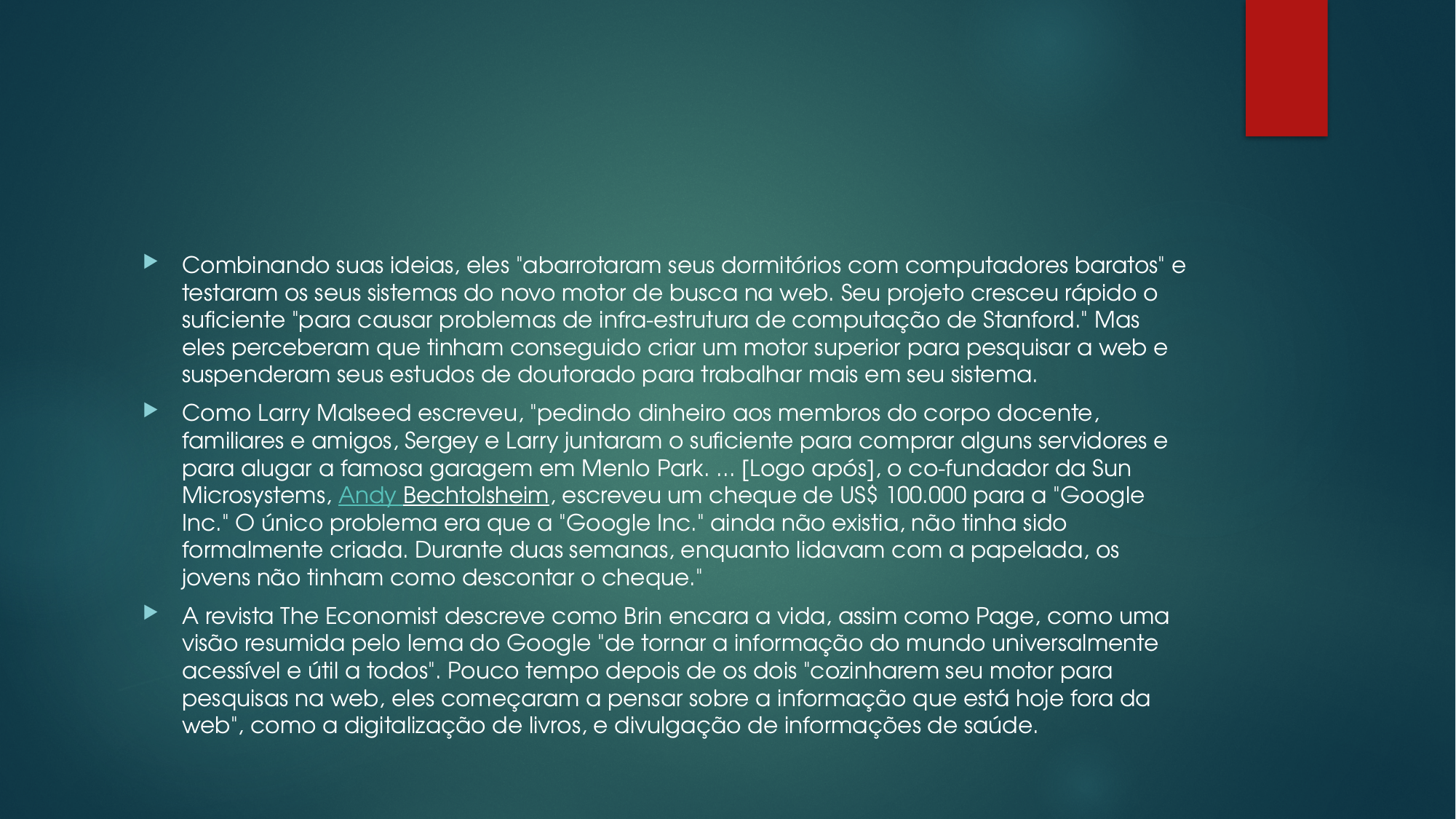

#
Combinando suas ideias, eles "abarrotaram seus dormitórios com computadores baratos" e testaram os seus sistemas do novo motor de busca na web. Seu projeto cresceu rápido o suficiente "para causar problemas de infra-estrutura de computação de Stanford." Mas eles perceberam que tinham conseguido criar um motor superior para pesquisar a web e suspenderam seus estudos de doutorado para trabalhar mais em seu sistema.
Como Larry Malseed escreveu, "pedindo dinheiro aos membros do corpo docente, familiares e amigos, Sergey e Larry juntaram o suficiente para comprar alguns servidores e para alugar a famosa garagem em Menlo Park. ... [Logo após], o co-fundador da Sun Microsystems, Andy Bechtolsheim, escreveu um cheque de US$ 100.000 para a "Google Inc." O único problema era que a "Google Inc." ainda não existia, não tinha sido formalmente criada. Durante duas semanas, enquanto lidavam com a papelada, os jovens não tinham como descontar o cheque."
A revista The Economist descreve como Brin encara a vida, assim como Page, como uma visão resumida pelo lema do Google "de tornar a informação do mundo universalmente acessível e útil a todos". Pouco tempo depois de os dois "cozinharem seu motor para pesquisas na web, eles começaram a pensar sobre a informação que está hoje fora da web", como a digitalização de livros, e divulgação de informações de saúde.